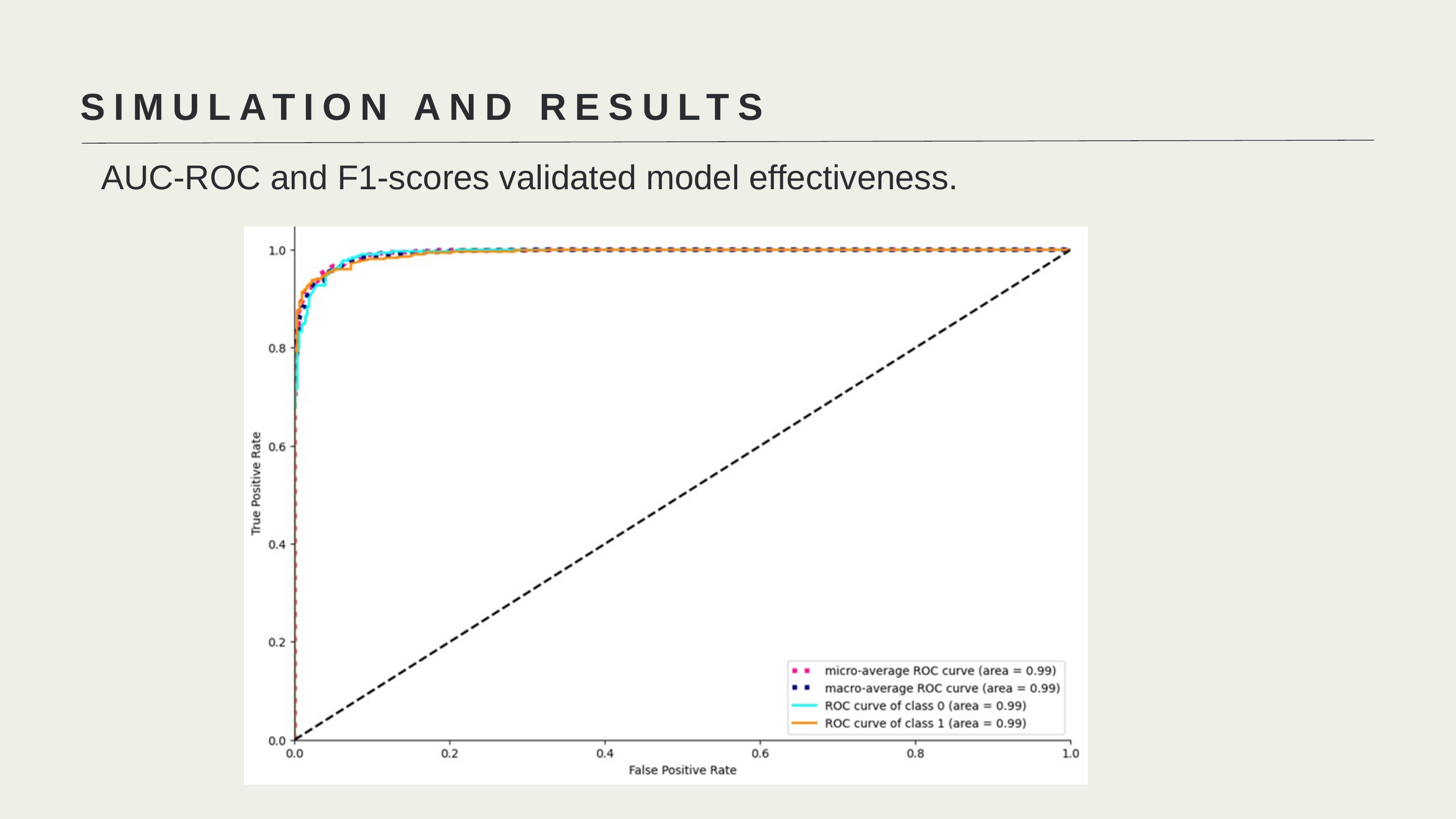

SIMULATION AND RESULTS

AUC-ROC and F1-scores validated model effectiveness.